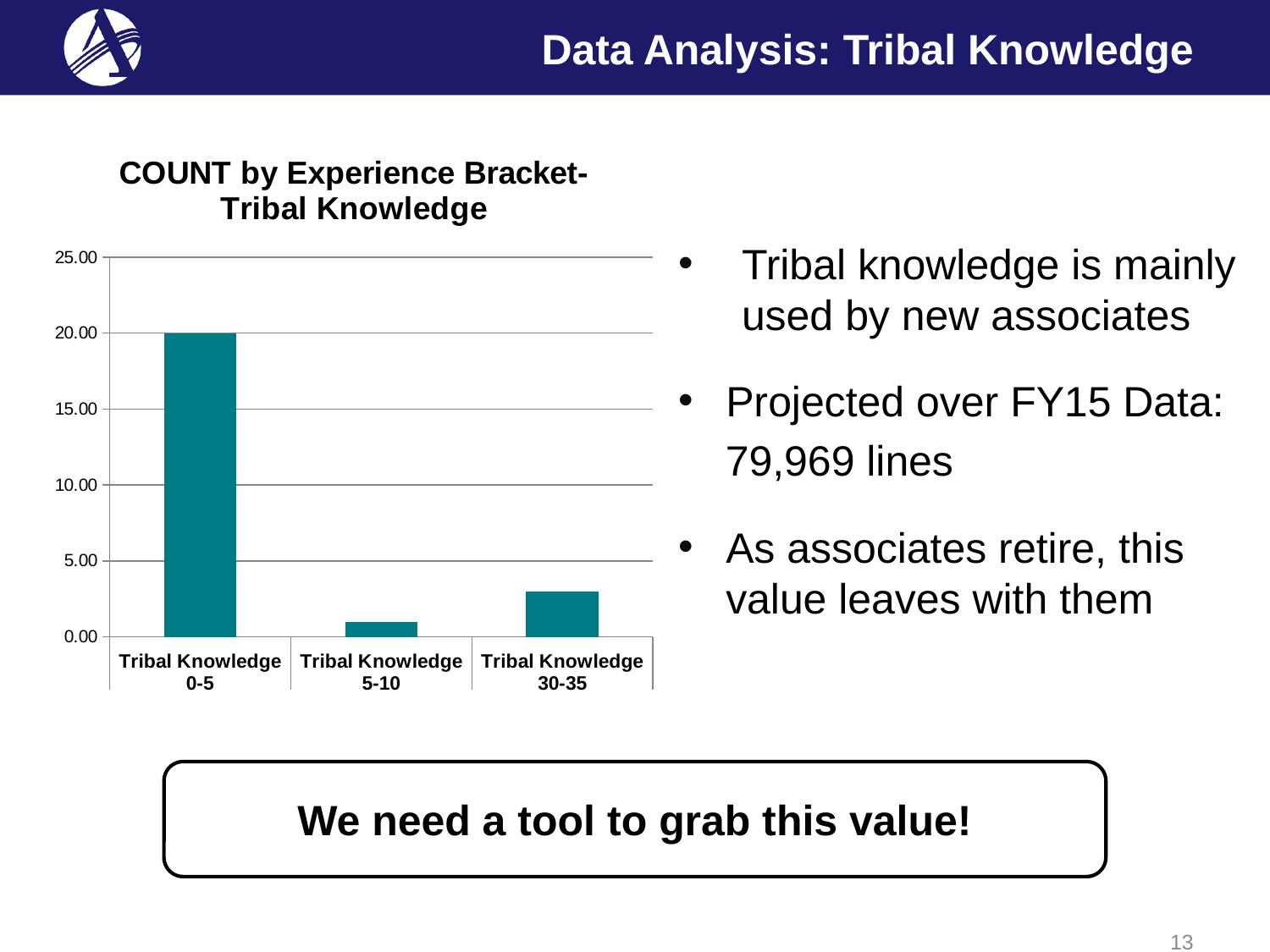

# Data Analysis: Tribal Knowledge

### Chart: COUNT by Experience Bracket- Tribal Knowledge

| Category | Total |
|---|---|
| Tribal Knowledge | 20.0 |
| Tribal Knowledge | 1.0 |
| Tribal Knowledge | 3.0 |

Tribal knowledge is mainly used by new associates

Projected over FY15 Data:
    79,969 lines

As associates retire, this value leaves with them

We need a tool to grab this value!
13